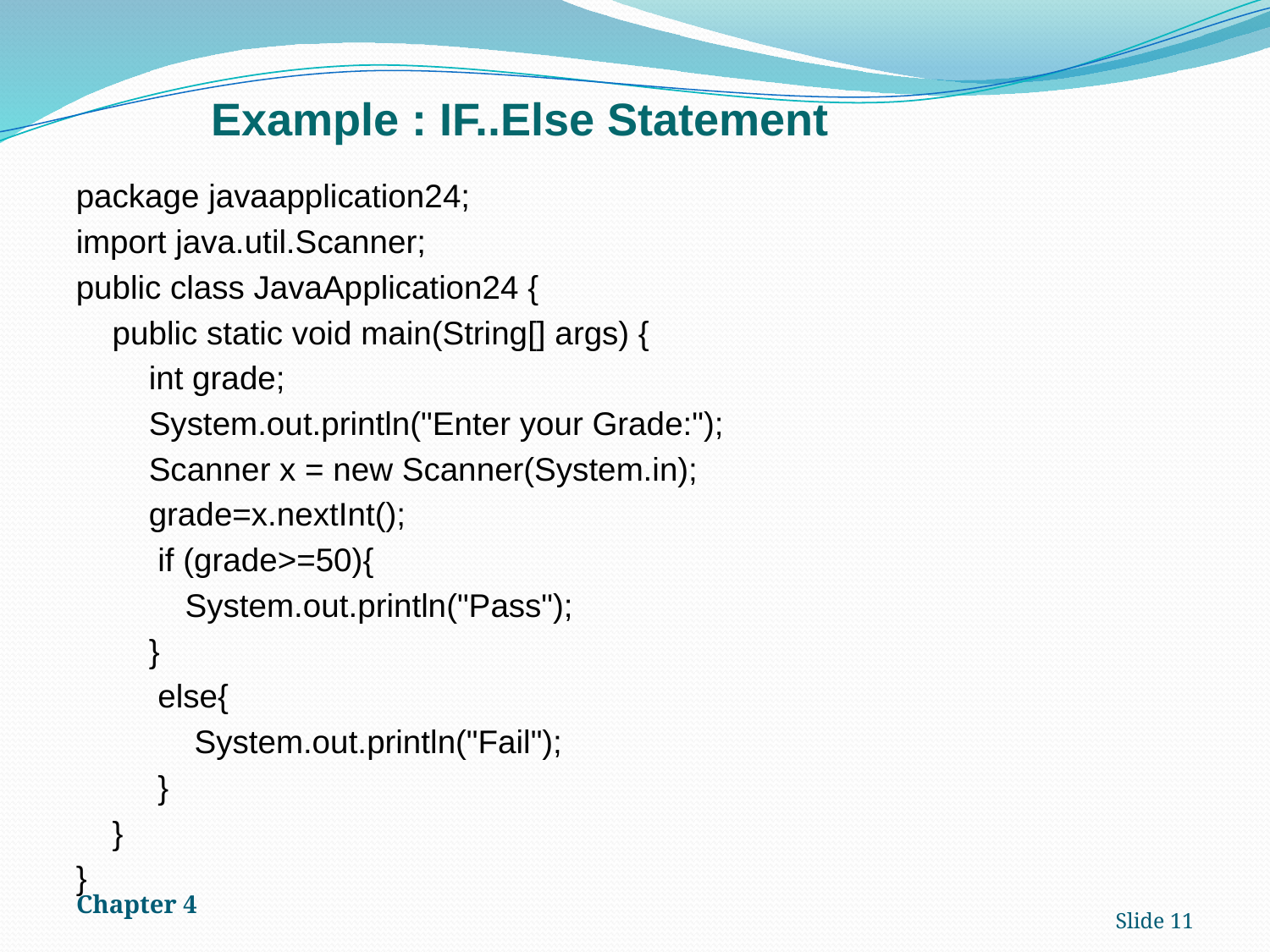

# Example : IF..Else Statement
package javaapplication24;
import java.util.Scanner;
public class JavaApplication24 {
    public static void main(String[] args) {
        int grade;
        System.out.println("Enter your Grade:");
        Scanner x = new Scanner(System.in);
        grade=x.nextInt();
         if (grade>=50){
            System.out.println("Pass");
        }
         else{
             System.out.println("Fail");
         }
    }
}
Chapter 4
Slide 11